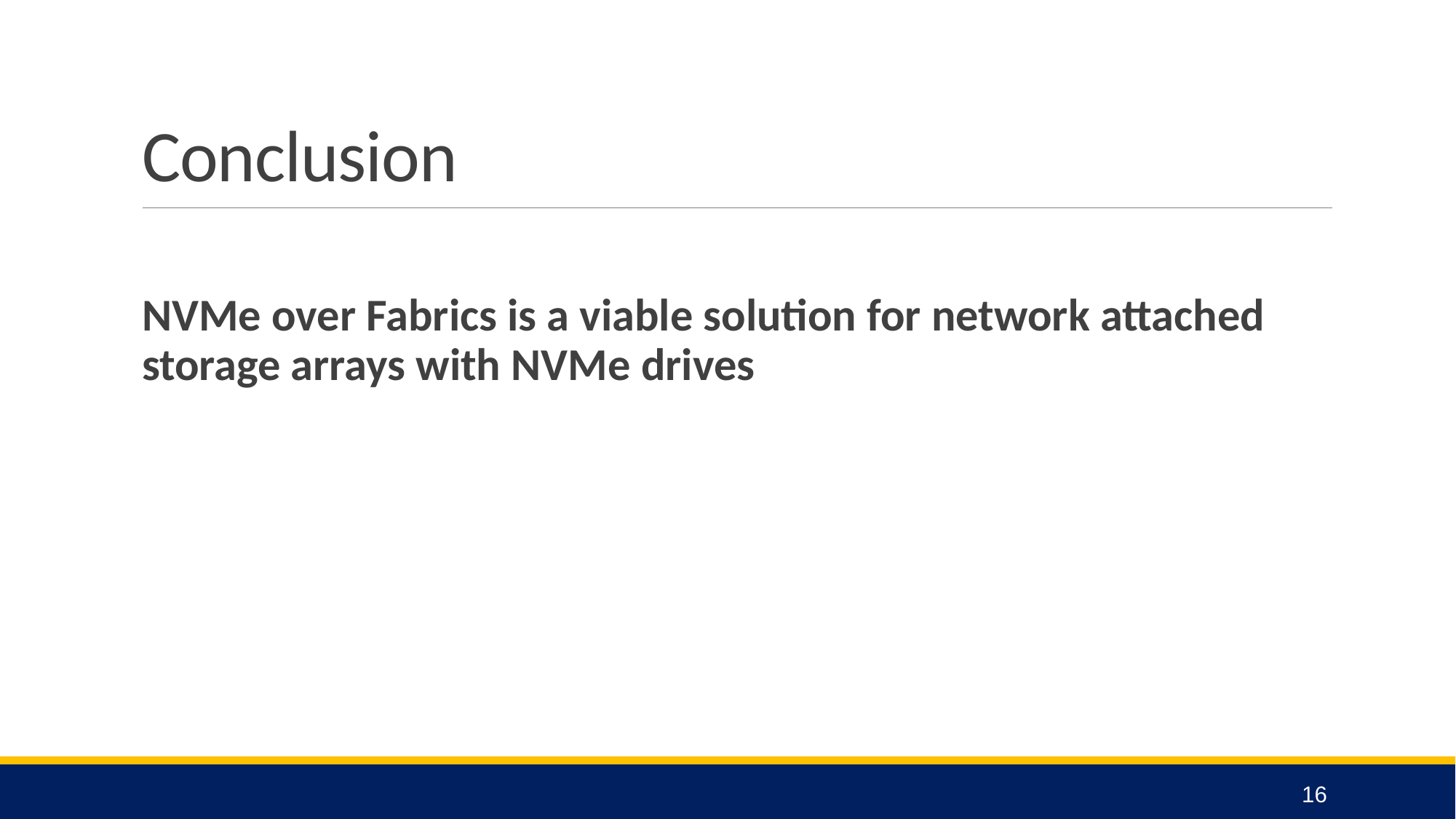

# Conclusion
NVMe over Fabrics is a viable solution for network attached storage arrays with NVMe drives
16